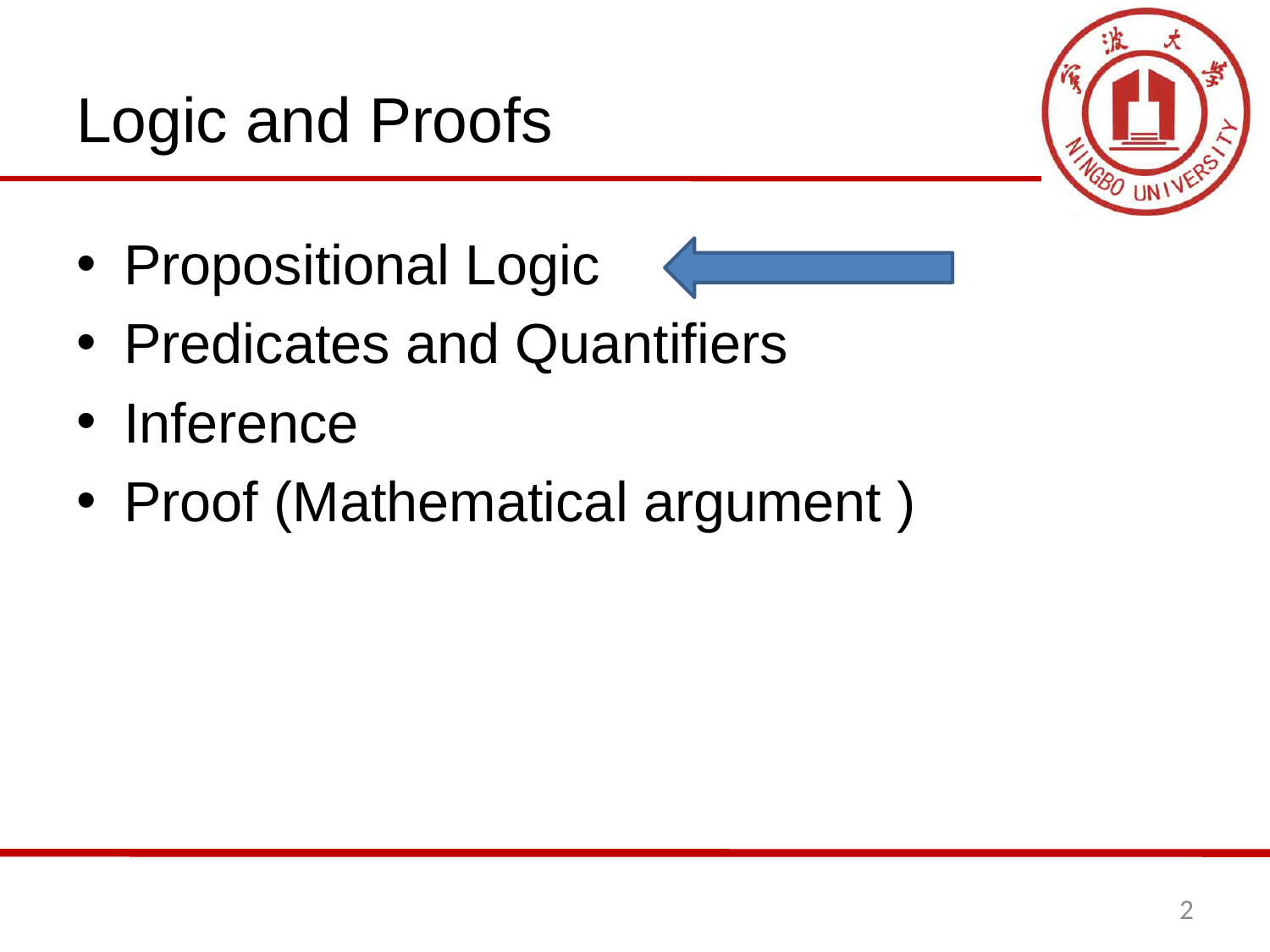

# Logic and Proofs
Propositional Logic
Predicates and Quantifiers
Inference
Proof (Mathematical argument )

2